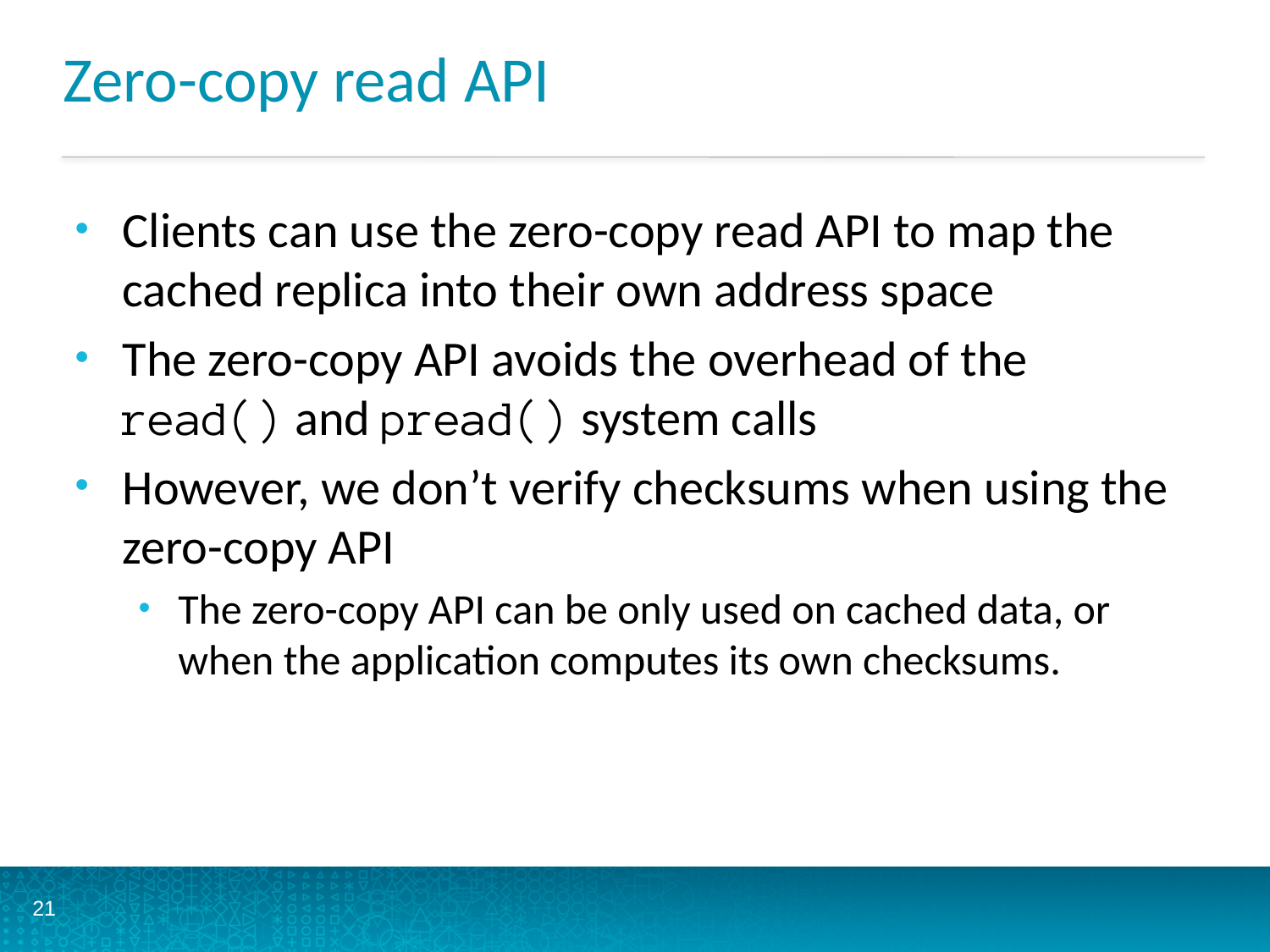

# Zero-copy read API
Clients can use the zero-copy read API to map the cached replica into their own address space
The zero-copy API avoids the overhead of the read() and pread() system calls
However, we don’t verify checksums when using the zero-copy API
The zero-copy API can be only used on cached data, or when the application computes its own checksums.
21